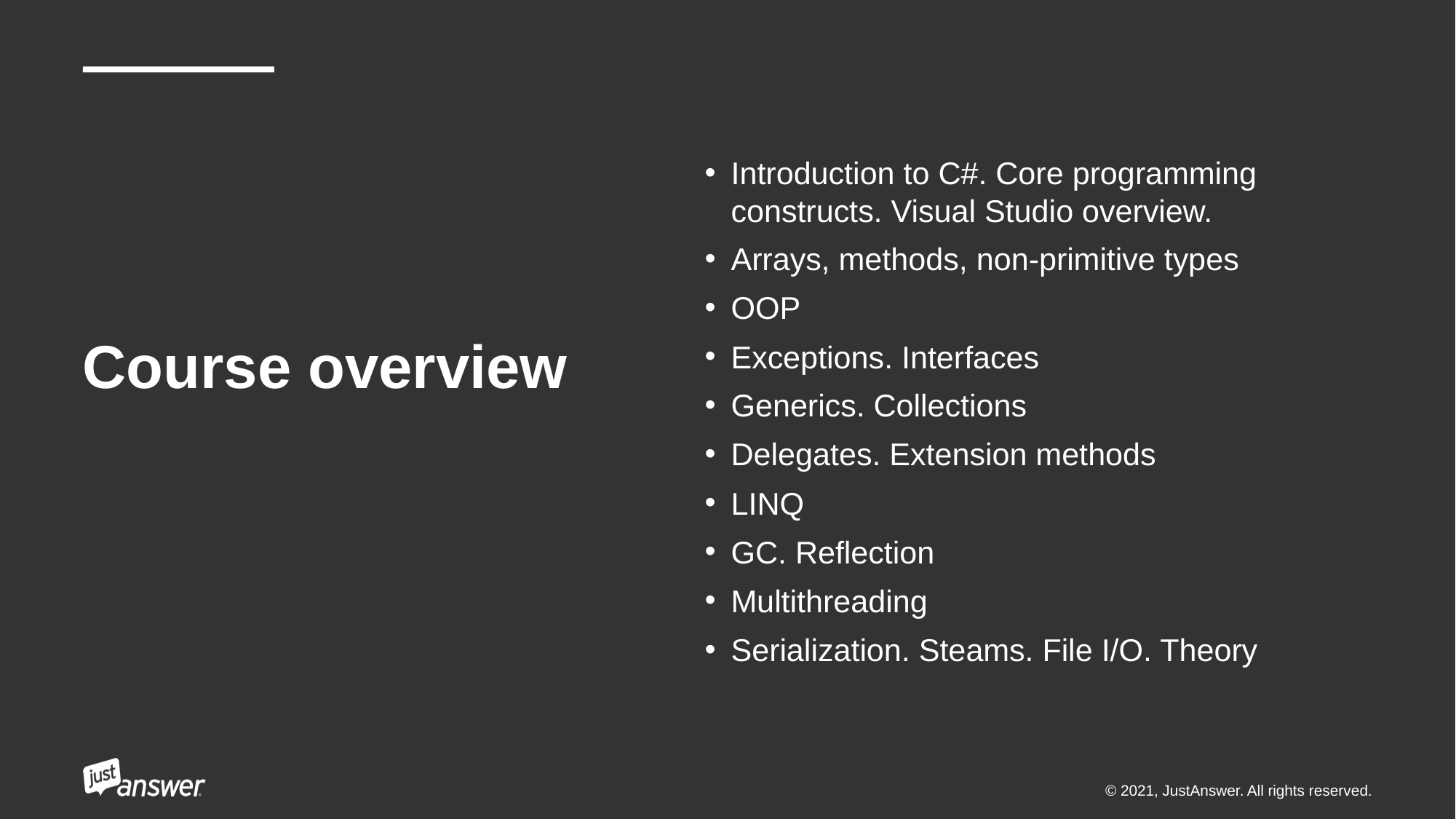

# Course overview

Introduction to C#. Core programming constructs. Visual Studio overview.
Arrays, methods, non-primitive types
OOP
Exceptions. Interfaces
Generics. Collections
Delegates. Extension methods
LINQ
GC. Reflection
Multithreading
Serialization. Steams. File I/O. Theory